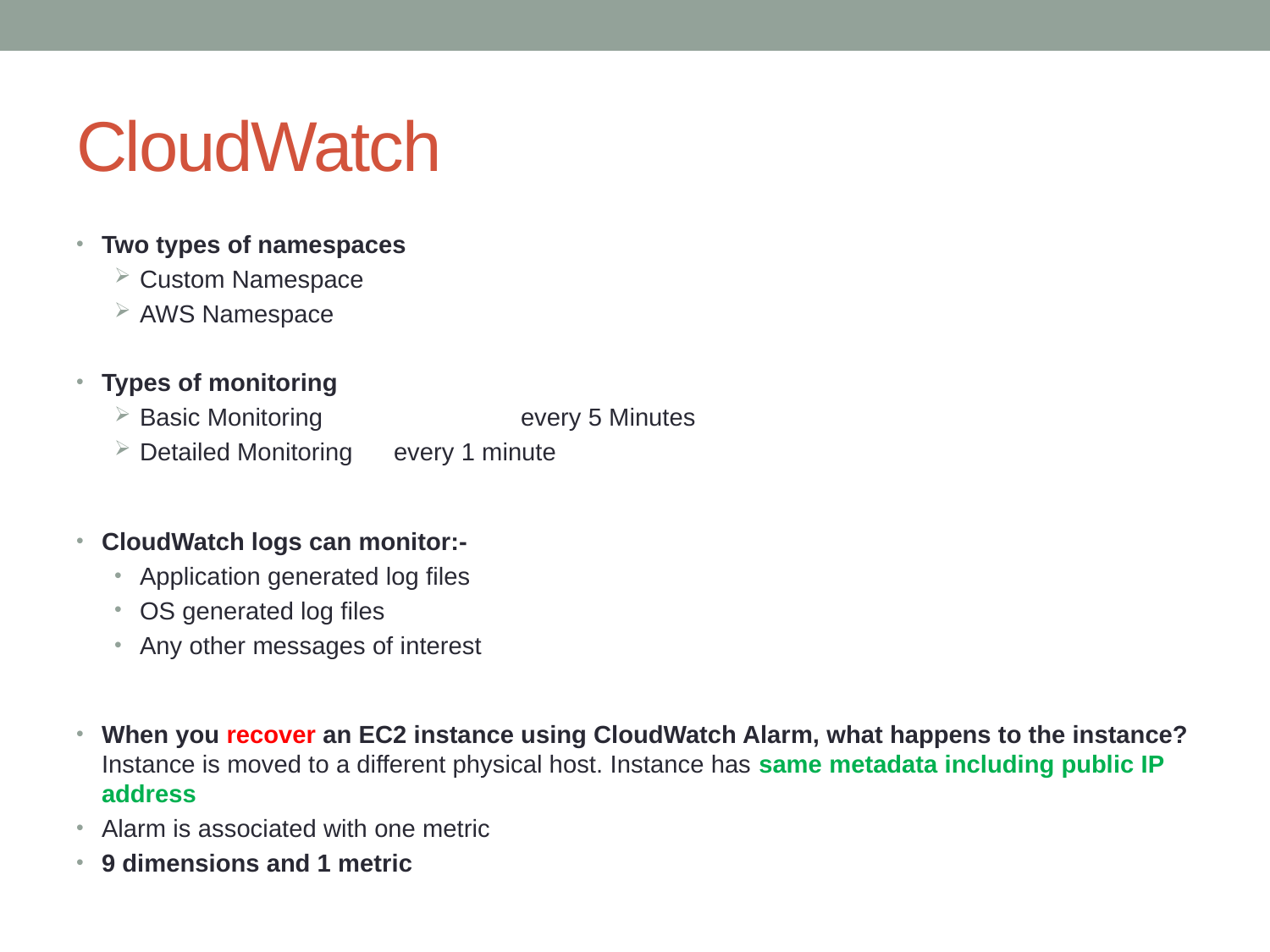

# CloudWatch
Two types of namespaces
Custom Namespace
AWS Namespace

Types of monitoring
Basic Monitoring		every 5 Minutes
Detailed Monitoring	every 1 minute

CloudWatch logs can monitor:-
Application generated log files
OS generated log files
Any other messages of interest

When you recover an EC2 instance using CloudWatch Alarm, what happens to the instance? Instance is moved to a different physical host. Instance has same metadata including public IP address
Alarm is associated with one metric
9 dimensions and 1 metric